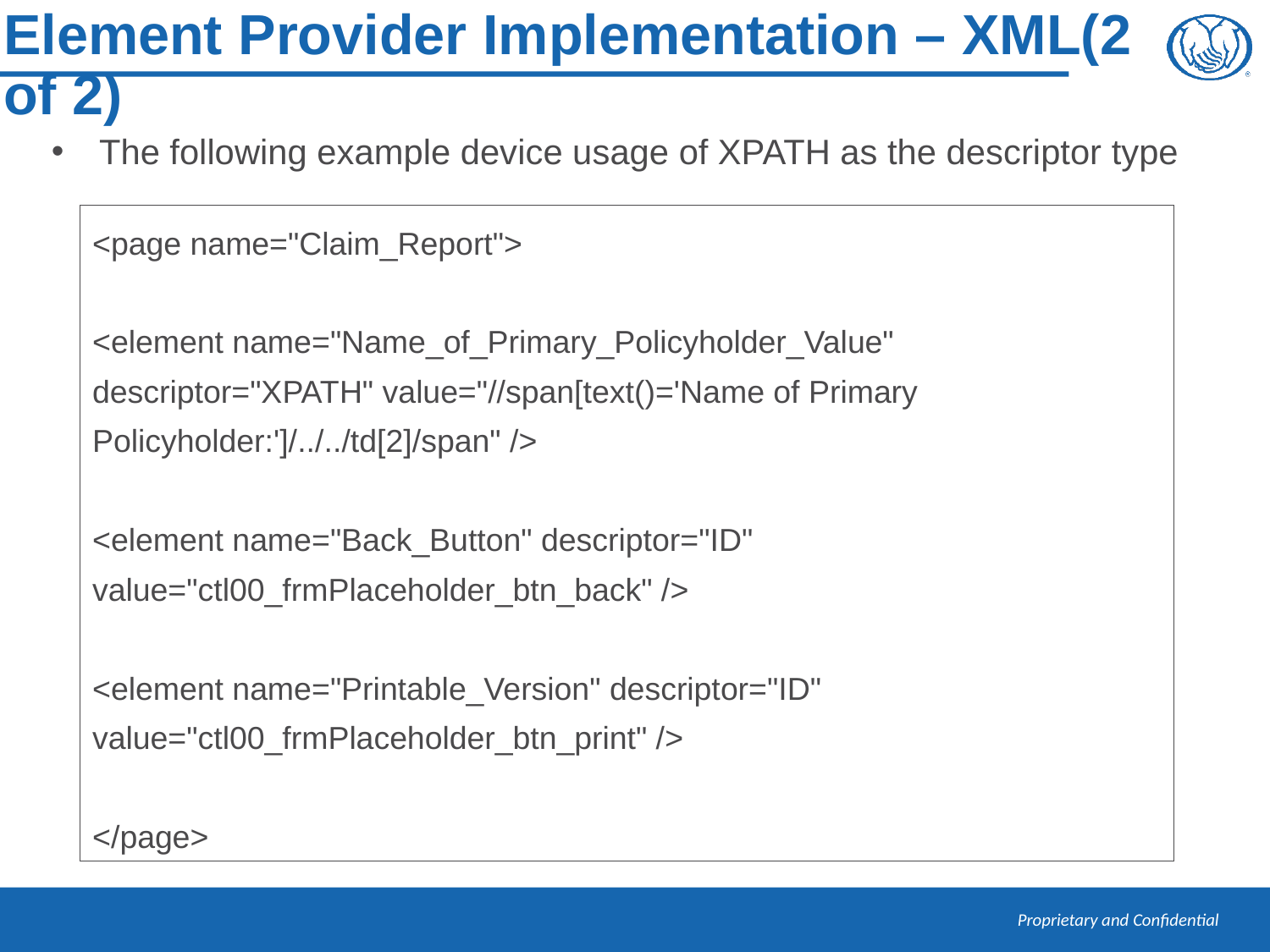

# Element Provider Implementation – XML(2 of 2)
The following example device usage of XPATH as the descriptor type

<page name="Claim_Report">

<element name="Name_of_Primary_Policyholder_Value" descriptor="XPATH" value="//span[text()='Name of Primary Policyholder:']/../../td[2]/span" />

<element name="Back_Button" descriptor="ID" value="ctl00_frmPlaceholder_btn_back" />

<element name="Printable_Version" descriptor="ID"  value="ctl00_frmPlaceholder_btn_print" />

</page>